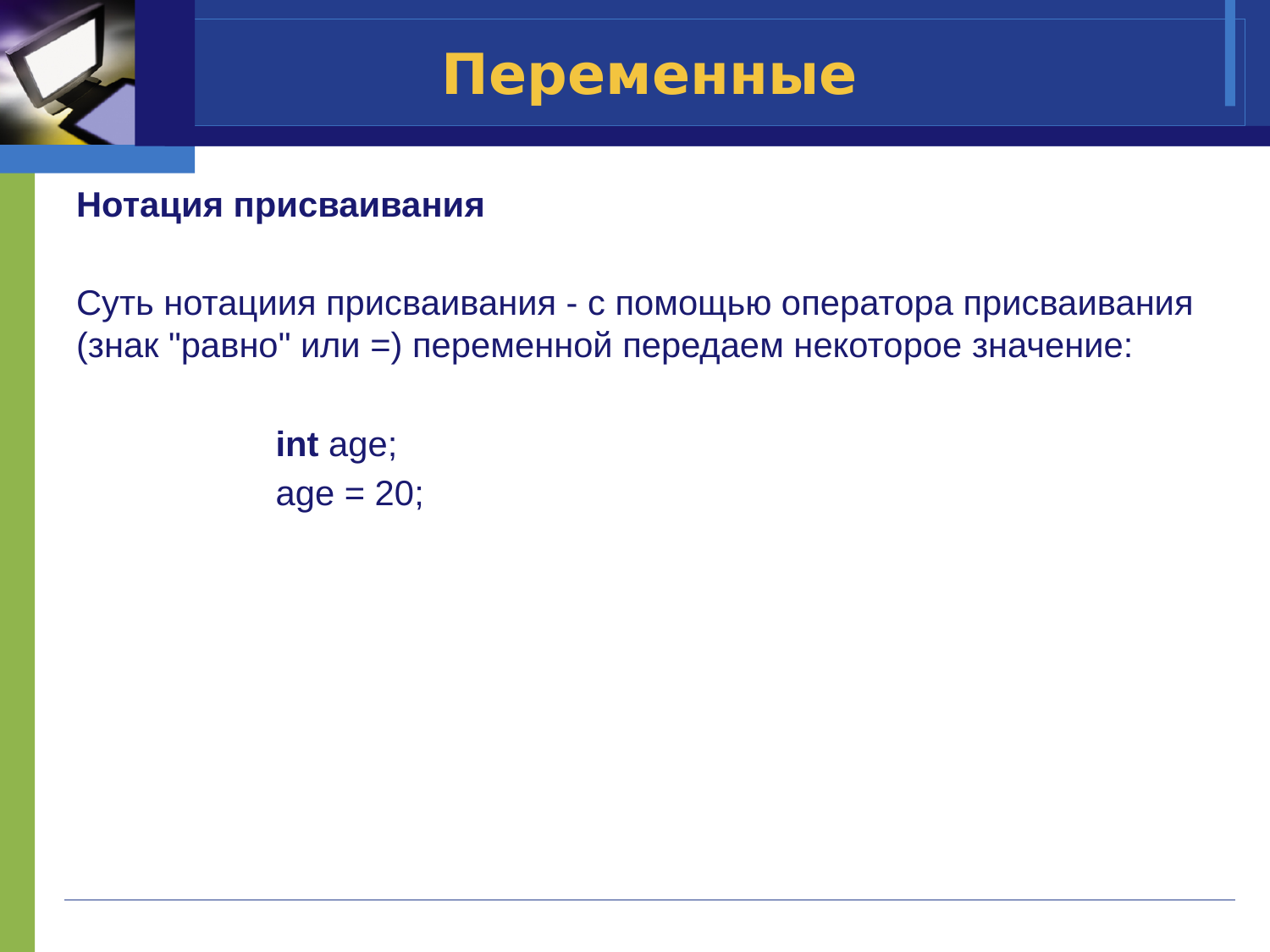

# Переменные
Нотация присваивания

Суть нотациия присваивания - с помощью оператора присваивания (знак "равно" или =) переменной передаем некоторое значение:

int age;
age = 20;